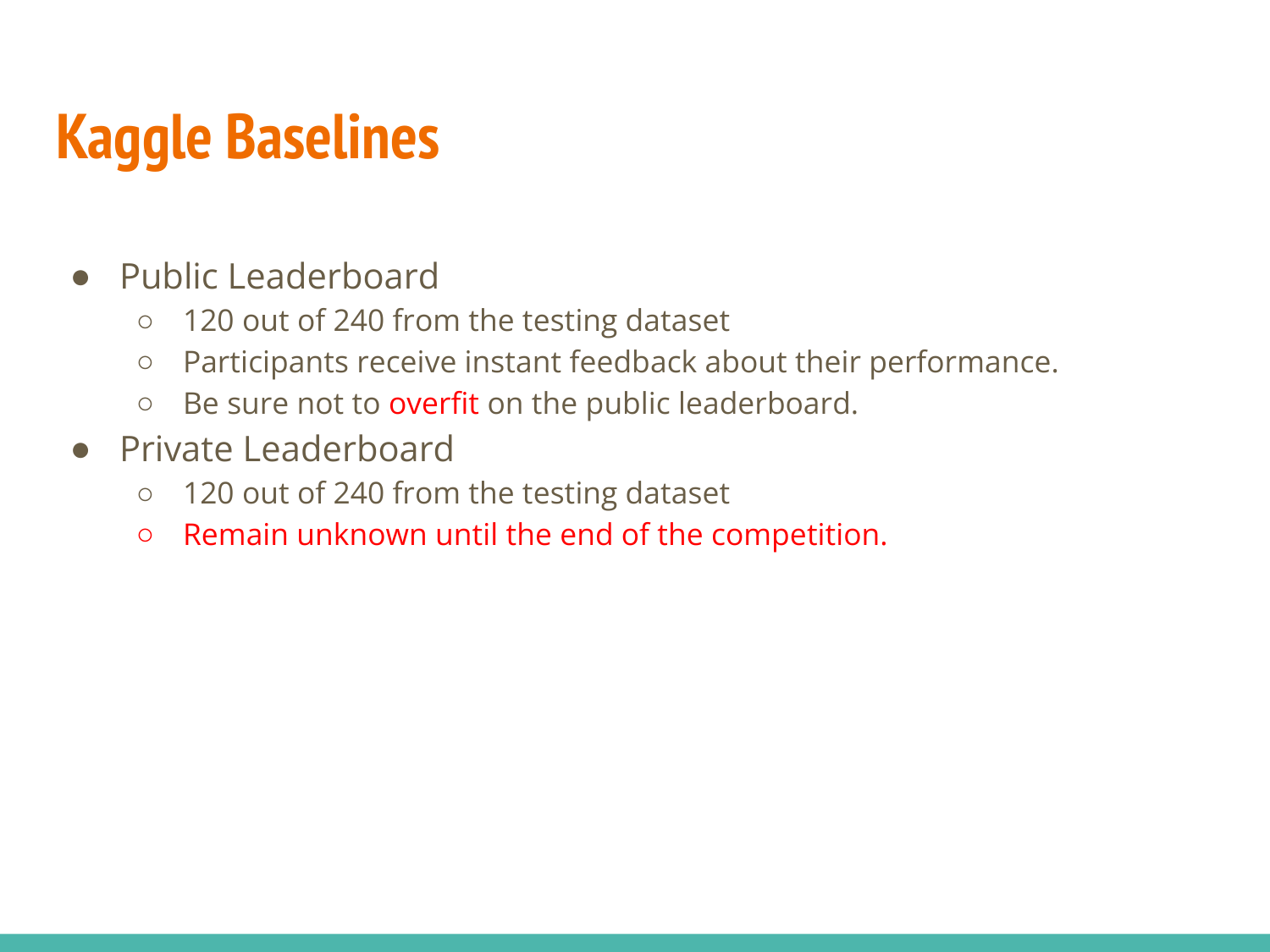

# Kaggle Baselines
Public Leaderboard
120 out of 240 from the testing dataset
Participants receive instant feedback about their performance.
Be sure not to overfit on the public leaderboard.
Private Leaderboard
120 out of 240 from the testing dataset
Remain unknown until the end of the competition.